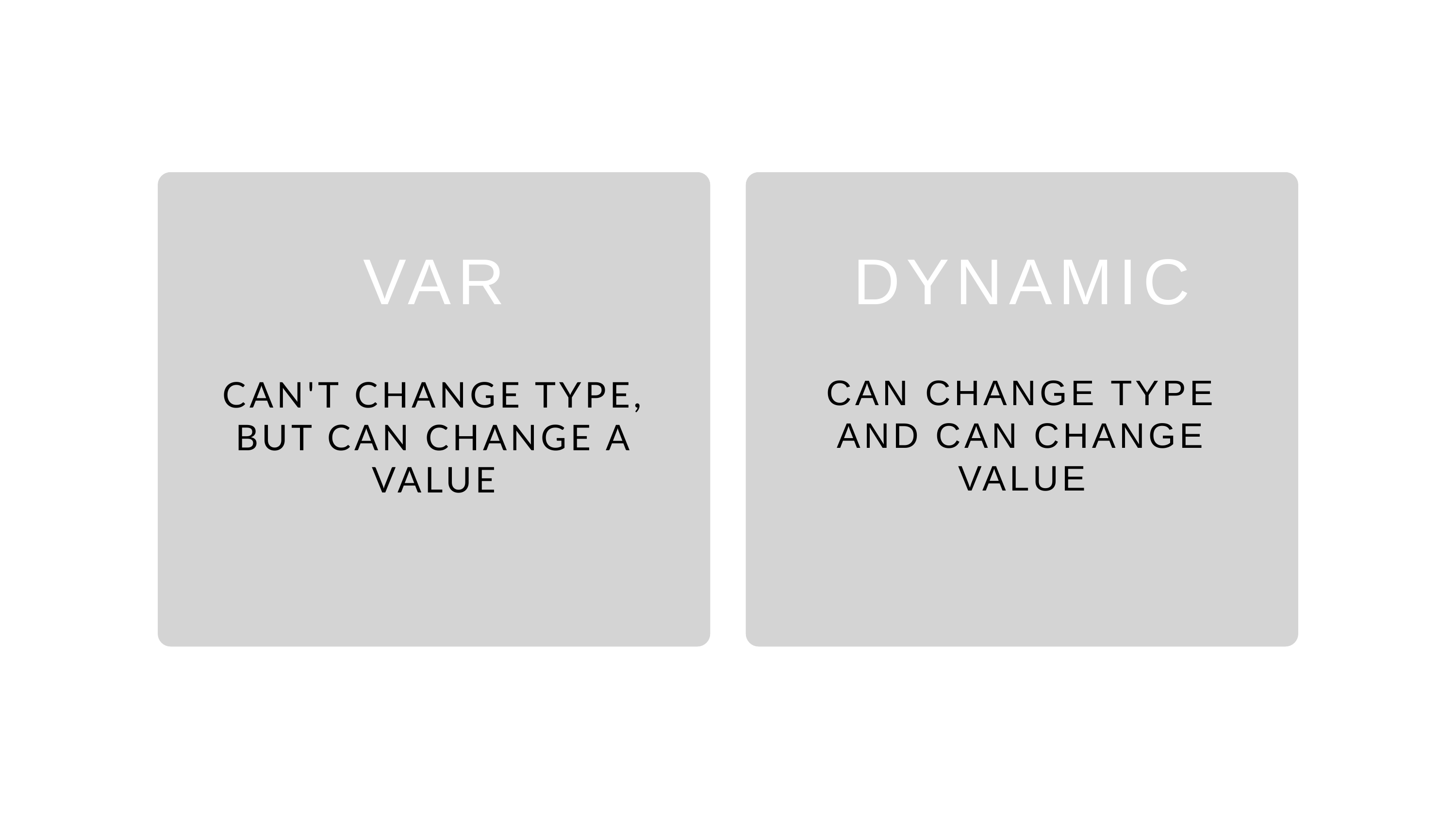

VAR
DYNAMIC
CAN CHANGE TYPE AND CAN CHANGE VALUE
CAN'T CHANGE TYPE, BUT CAN CHANGE A VALUE